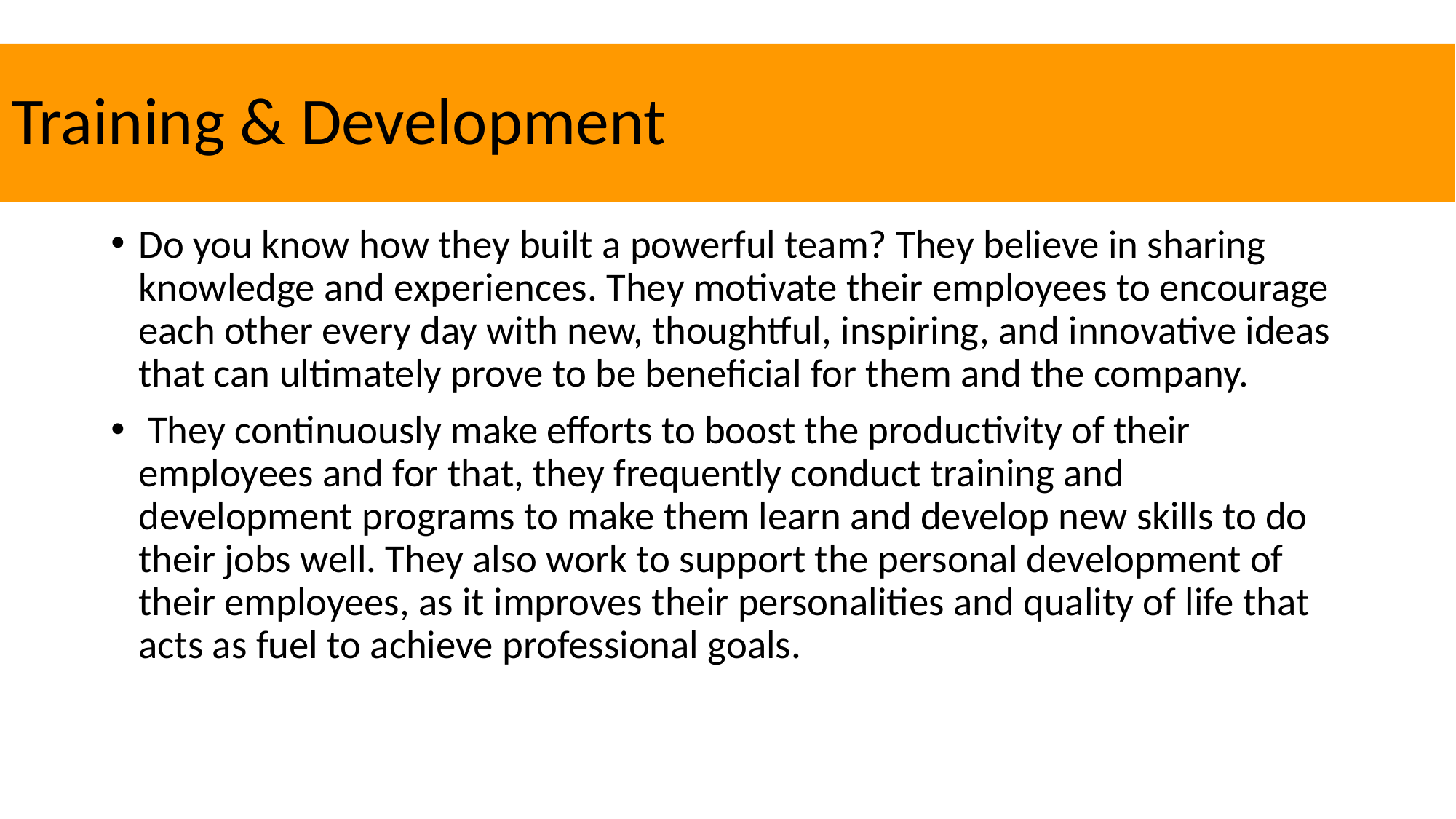

# Training & Development
Do you know how they built a powerful team? They believe in sharing knowledge and experiences. They motivate their employees to encourage each other every day with new, thoughtful, inspiring, and innovative ideas that can ultimately prove to be beneficial for them and the company.
 They continuously make efforts to boost the productivity of their employees and for that, they frequently conduct training and development programs to make them learn and develop new skills to do their jobs well. They also work to support the personal development of their employees, as it improves their personalities and quality of life that acts as fuel to achieve professional goals.